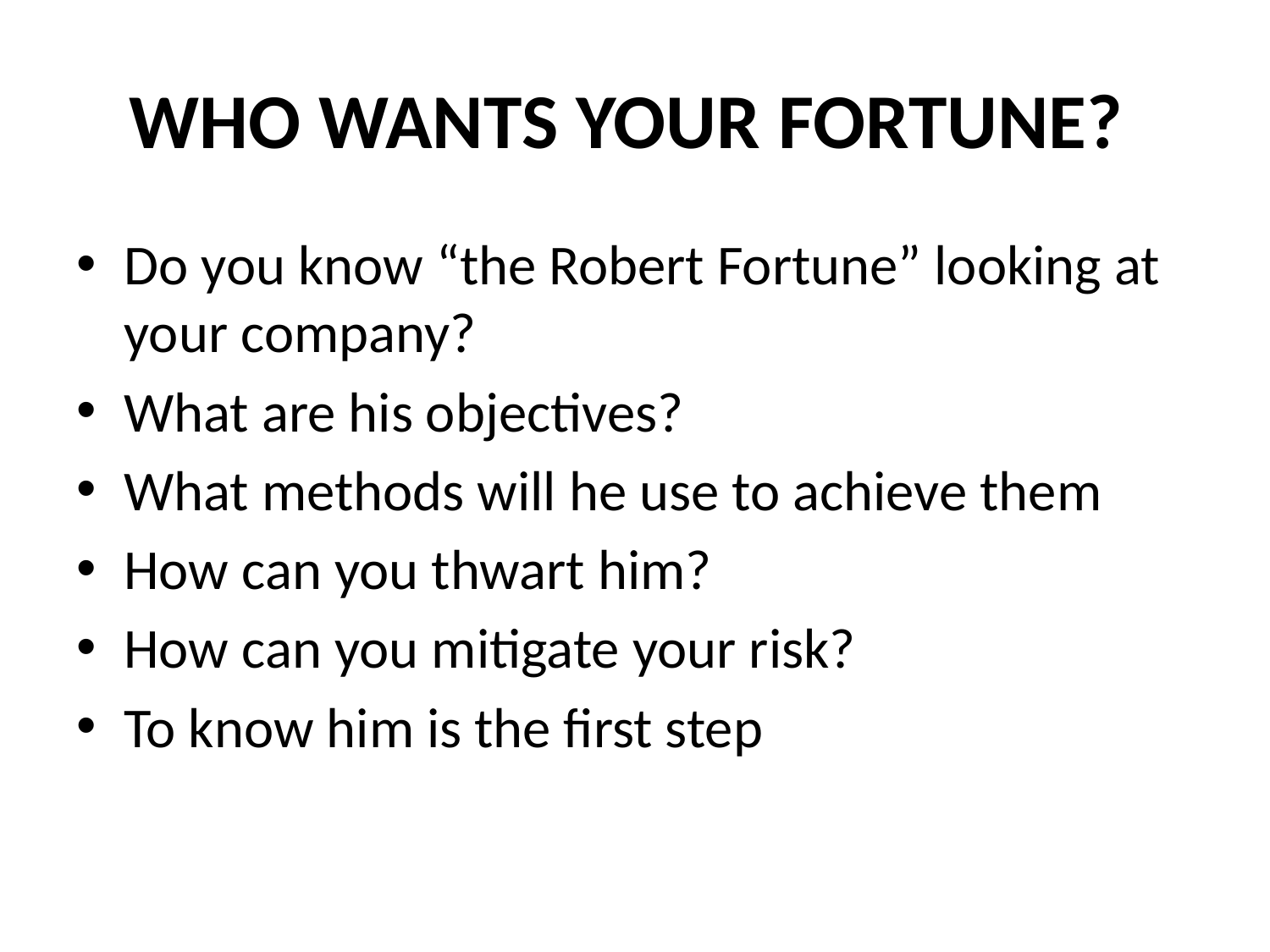

# WHO WANTS YOUR FORTUNE?
Do you know “the Robert Fortune” looking at your company?
What are his objectives?
What methods will he use to achieve them
How can you thwart him?
How can you mitigate your risk?
To know him is the first step